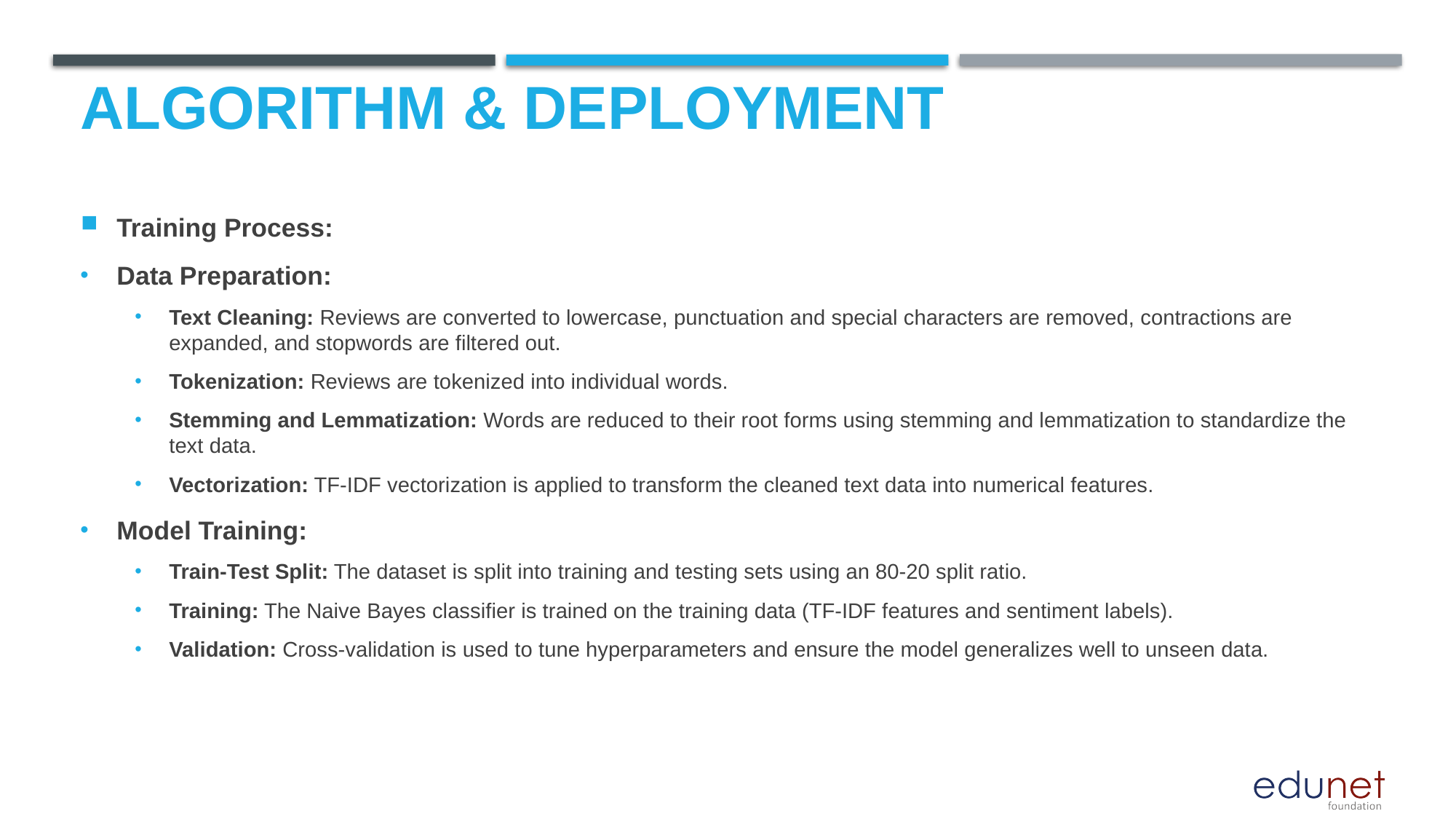

# Algorithm & Deployment
Training Process:
Data Preparation:
Text Cleaning: Reviews are converted to lowercase, punctuation and special characters are removed, contractions are expanded, and stopwords are filtered out.
Tokenization: Reviews are tokenized into individual words.
Stemming and Lemmatization: Words are reduced to their root forms using stemming and lemmatization to standardize the text data.
Vectorization: TF-IDF vectorization is applied to transform the cleaned text data into numerical features.
Model Training:
Train-Test Split: The dataset is split into training and testing sets using an 80-20 split ratio.
Training: The Naive Bayes classifier is trained on the training data (TF-IDF features and sentiment labels).
Validation: Cross-validation is used to tune hyperparameters and ensure the model generalizes well to unseen data.